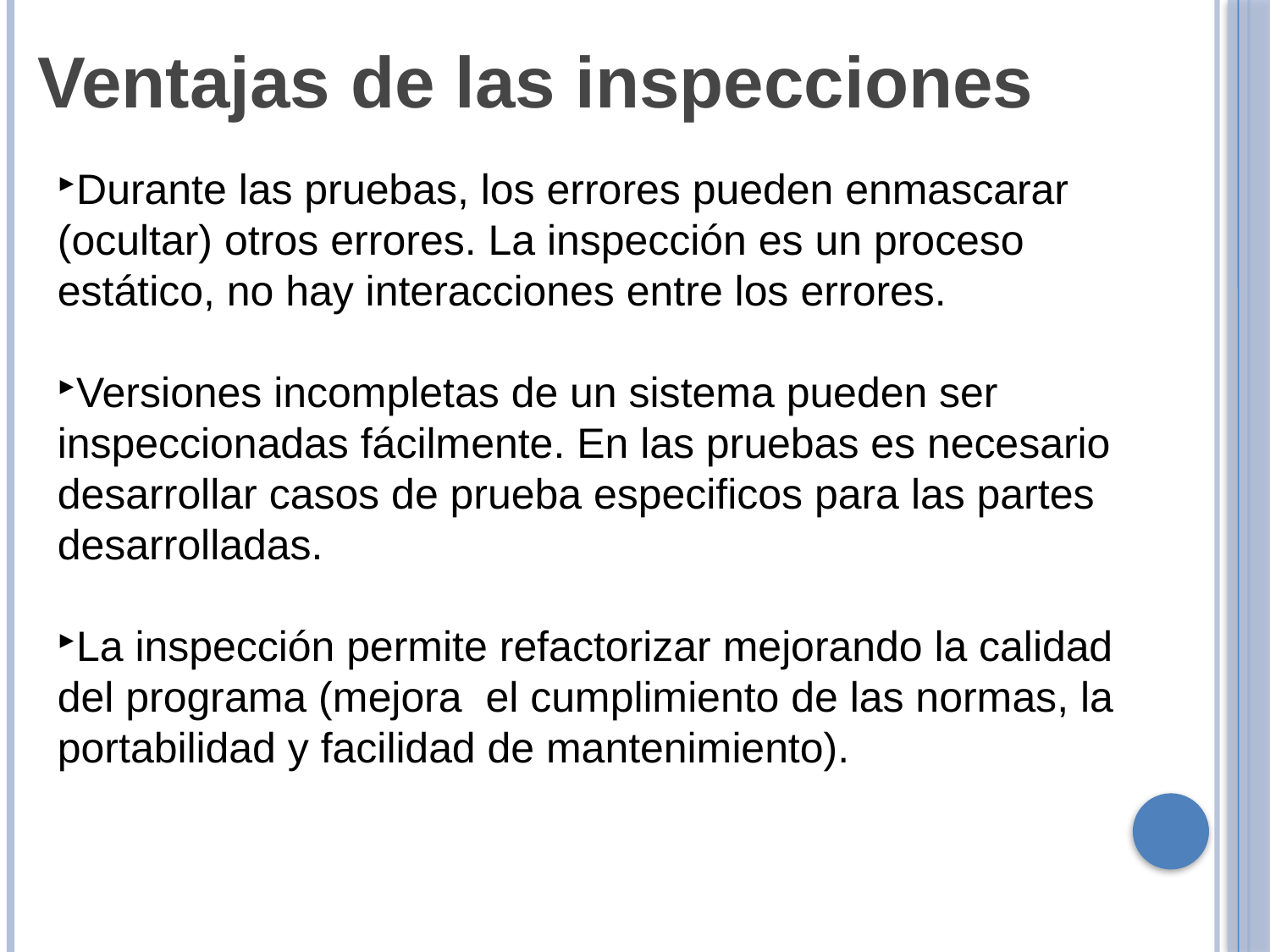

Ventajas de las inspecciones
Durante las pruebas, los errores pueden enmascarar (ocultar) otros errores. La inspección es un proceso estático, no hay interacciones entre los errores.

Versiones incompletas de un sistema pueden ser inspeccionadas fácilmente. En las pruebas es necesario desarrollar casos de prueba especificos para las partes desarrolladas.

La inspección permite refactorizar mejorando la calidad del programa (mejora  el cumplimiento de las normas, la portabilidad y facilidad de mantenimiento).